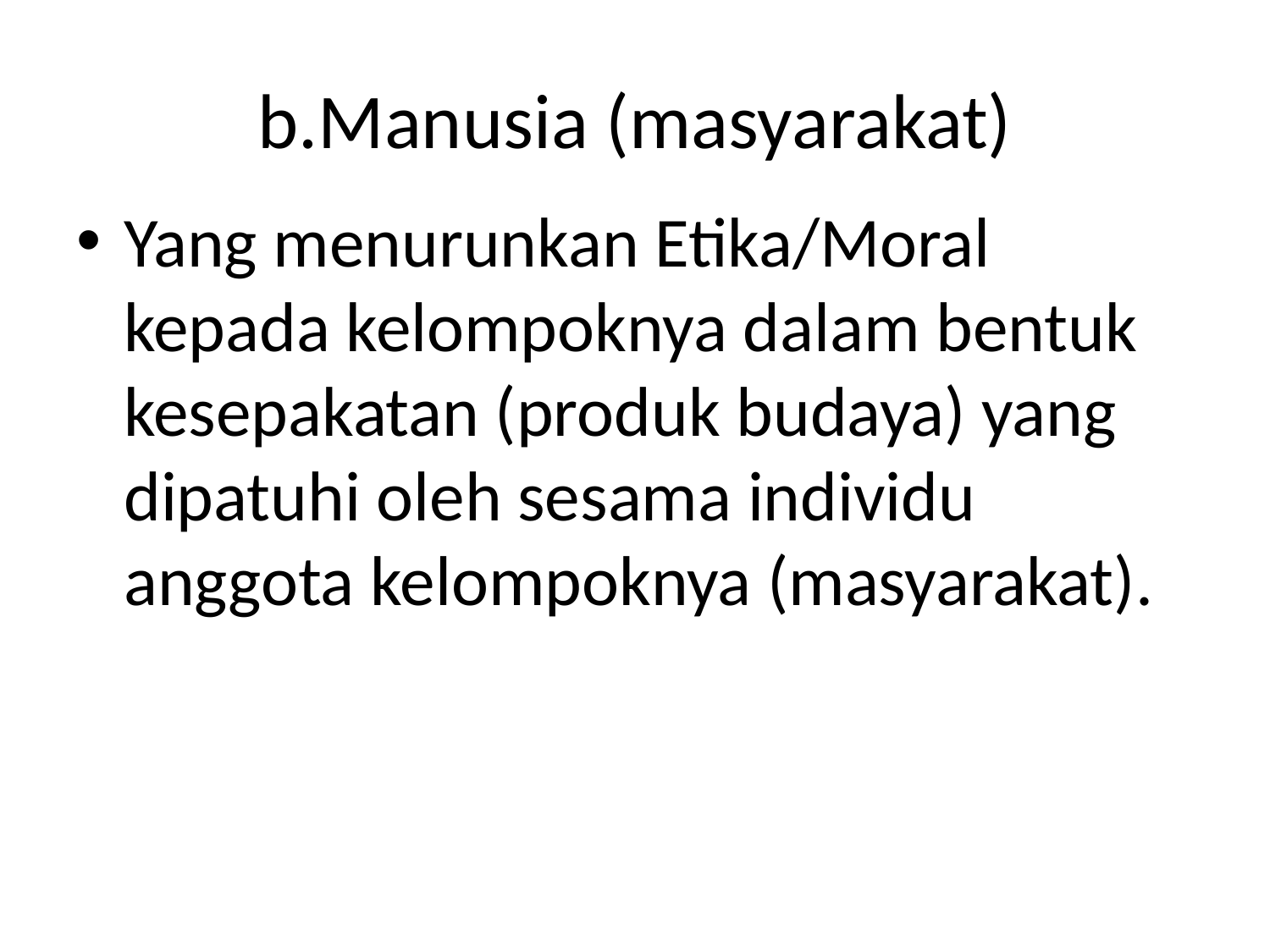

# b.Manusia (masyarakat)
Yang menurunkan Etika/Moral kepada kelompoknya dalam bentuk kesepakatan (produk budaya) yang dipatuhi oleh sesama individu anggota kelompoknya (masyarakat).